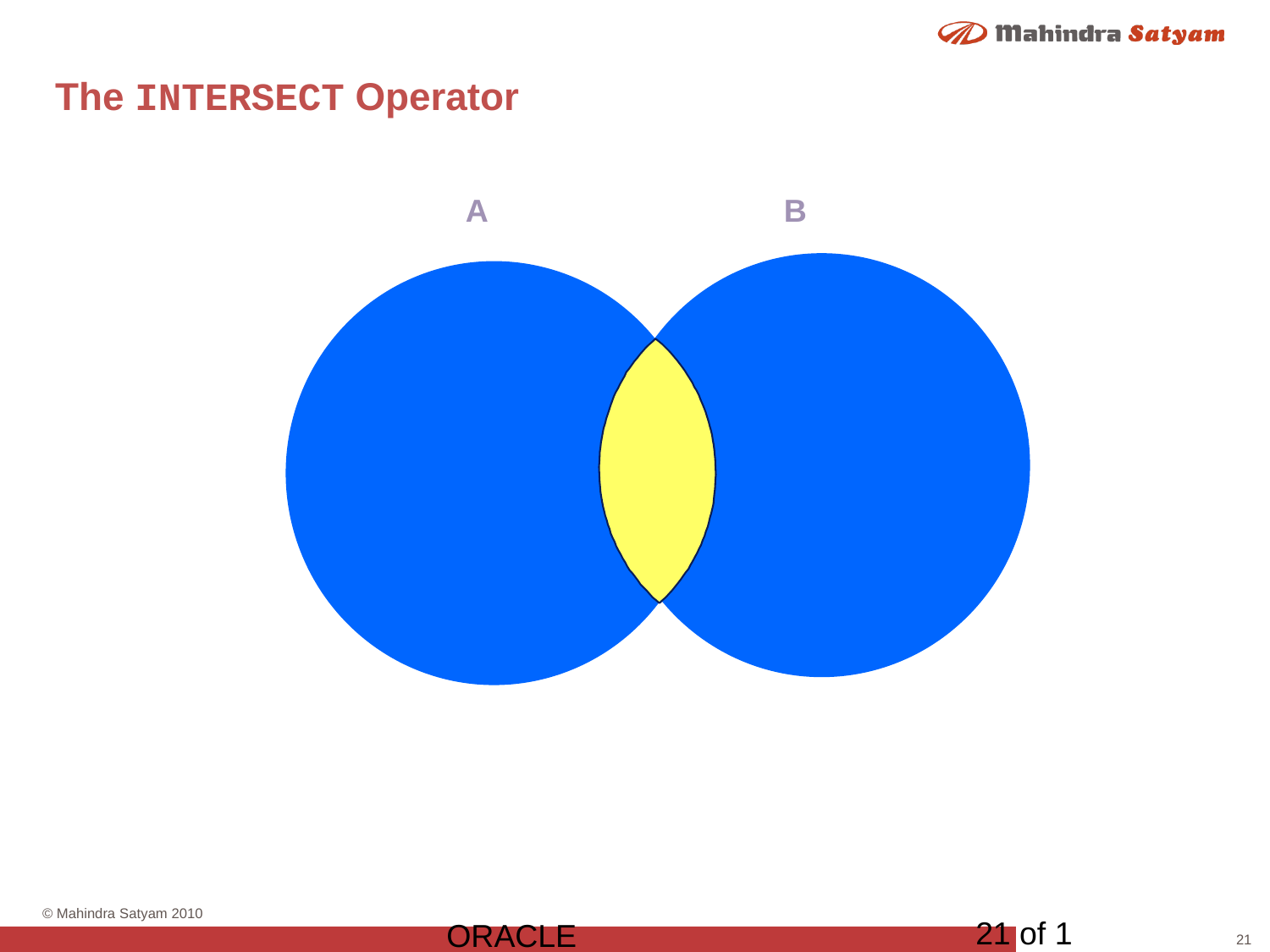

# The INTERSECT Operator

A

B

21 of 1
ORACLE